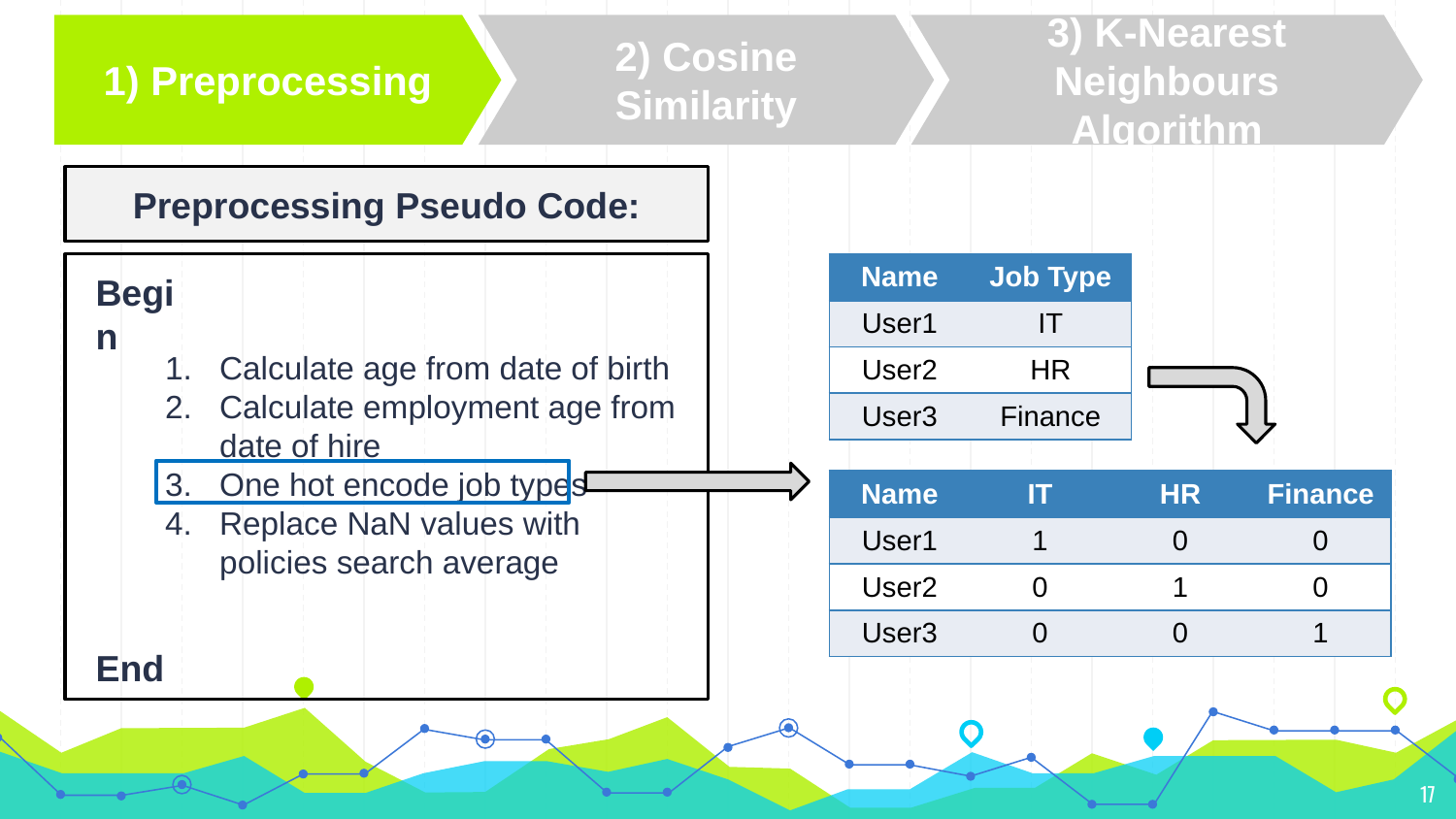

1) Preprocessing
2) Cosine Similarity
3) K-Nearest Neighbours Algorithm
Preprocessing Pseudo Code:

| Name | Job Type |
| --- | --- |
| User1 | IT |
| User2 | HR |
| User3 | Finance |
Begin
Calculate age from date of birth
Calculate employment age from date of hire
One hot encode job types
Replace NaN values with policies search average

| Name | IT | HR | Finance |
| --- | --- | --- | --- |
| User1 | 1 | 0 | 0 |
| User2 | 0 | 1 | 0 |
| User3 | 0 | 0 | 1 |
End
17